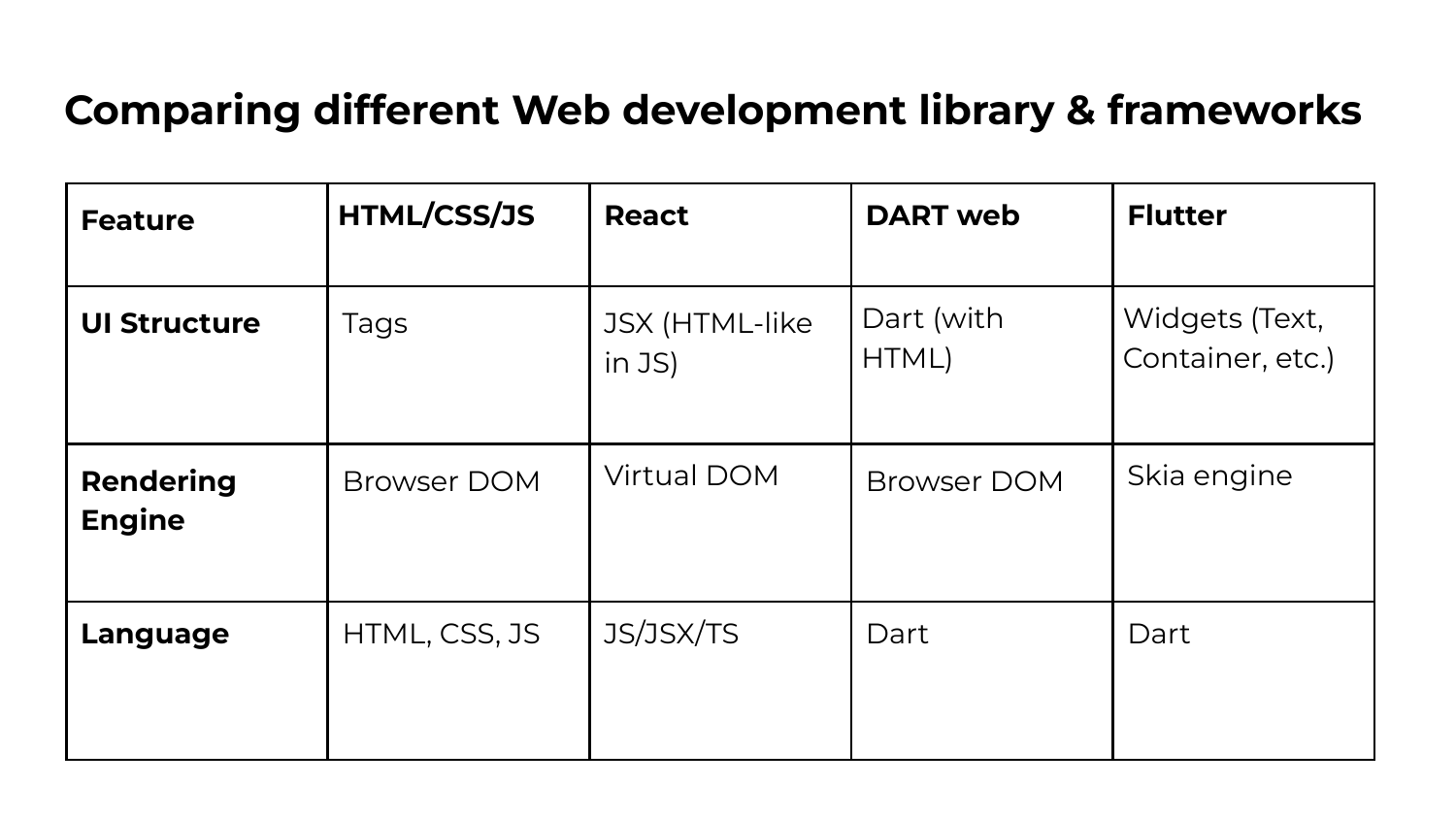

# Comparing different Web development library & frameworks

| Feature | HTML/CSS/JS | React | DART web | Flutter |
| --- | --- | --- | --- | --- |
| UI Structure | Tags | JSX (HTML-like in JS) | Dart (with HTML) | Widgets (Text, Container, etc.) |
| Rendering Engine | Browser DOM | Virtual DOM | Browser DOM | Skia engine |
| Language | HTML, CSS, JS | JS/JSX/TS | Dart | Dart |